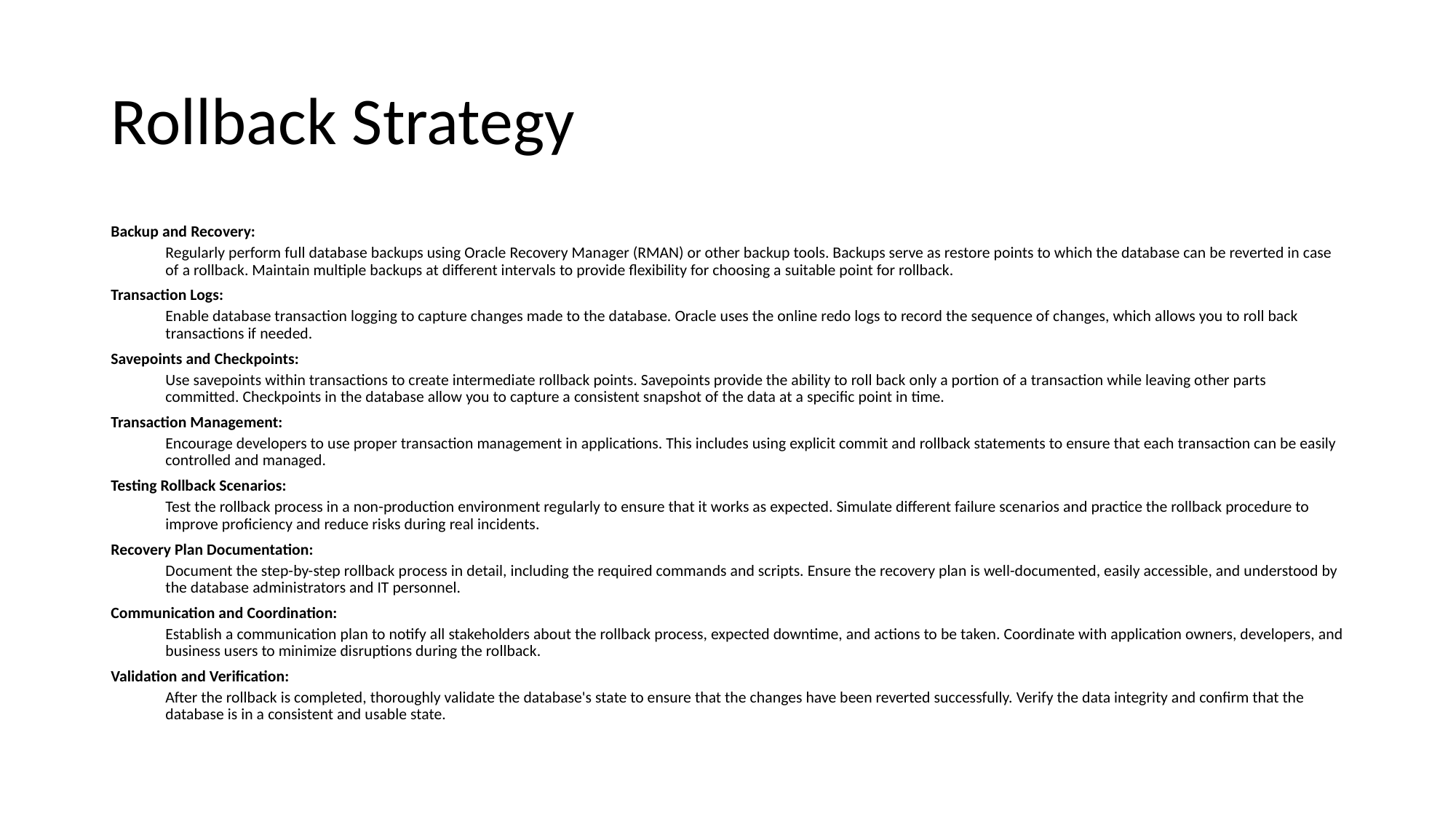

# Rollback Strategy
Backup and Recovery:
Regularly perform full database backups using Oracle Recovery Manager (RMAN) or other backup tools. Backups serve as restore points to which the database can be reverted in case of a rollback. Maintain multiple backups at different intervals to provide flexibility for choosing a suitable point for rollback.
Transaction Logs:
Enable database transaction logging to capture changes made to the database. Oracle uses the online redo logs to record the sequence of changes, which allows you to roll back transactions if needed.
Savepoints and Checkpoints:
Use savepoints within transactions to create intermediate rollback points. Savepoints provide the ability to roll back only a portion of a transaction while leaving other parts committed. Checkpoints in the database allow you to capture a consistent snapshot of the data at a specific point in time.
Transaction Management:
Encourage developers to use proper transaction management in applications. This includes using explicit commit and rollback statements to ensure that each transaction can be easily controlled and managed.
Testing Rollback Scenarios:
Test the rollback process in a non-production environment regularly to ensure that it works as expected. Simulate different failure scenarios and practice the rollback procedure to improve proficiency and reduce risks during real incidents.
Recovery Plan Documentation:
Document the step-by-step rollback process in detail, including the required commands and scripts. Ensure the recovery plan is well-documented, easily accessible, and understood by the database administrators and IT personnel.
Communication and Coordination:
Establish a communication plan to notify all stakeholders about the rollback process, expected downtime, and actions to be taken. Coordinate with application owners, developers, and business users to minimize disruptions during the rollback.
Validation and Verification:
After the rollback is completed, thoroughly validate the database's state to ensure that the changes have been reverted successfully. Verify the data integrity and confirm that the database is in a consistent and usable state.